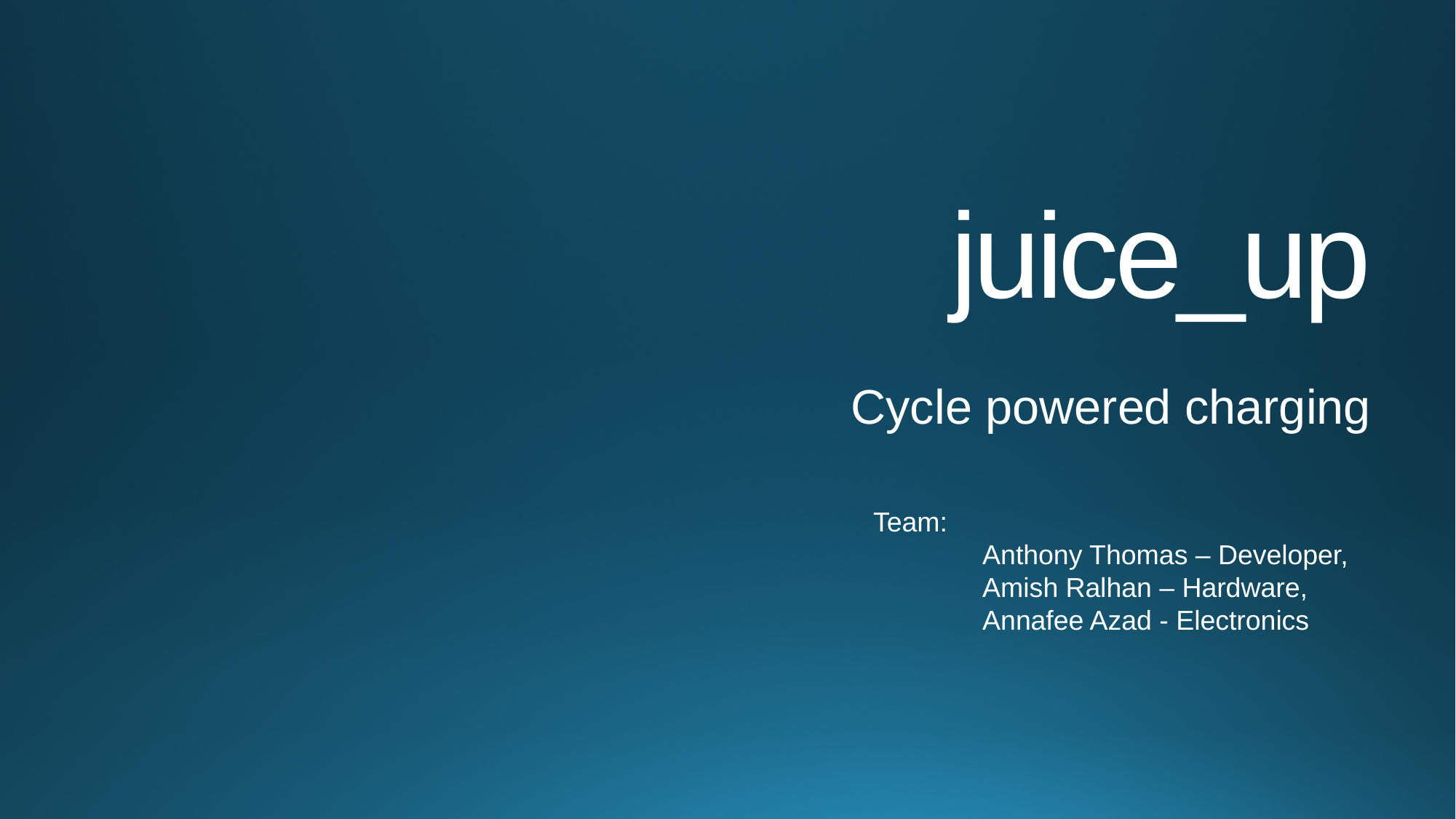

# juice_up
Cycle powered charging
	Team:
		Anthony Thomas – Developer,
 		Amish Ralhan – Hardware,
 		Annafee Azad - Electronics